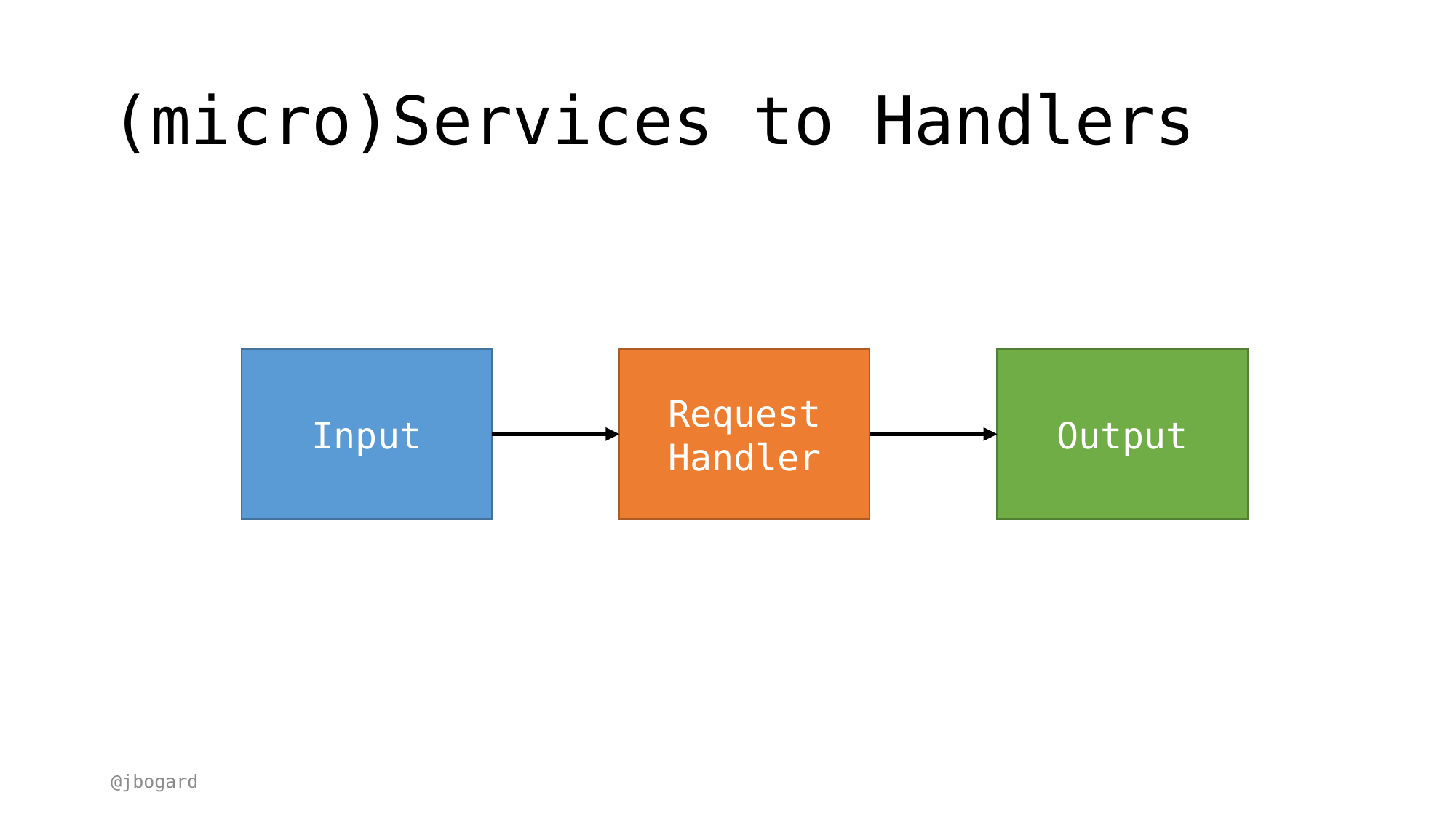

# (micro)Services to Handlers
Input
Request Handler
Output
@jbogard